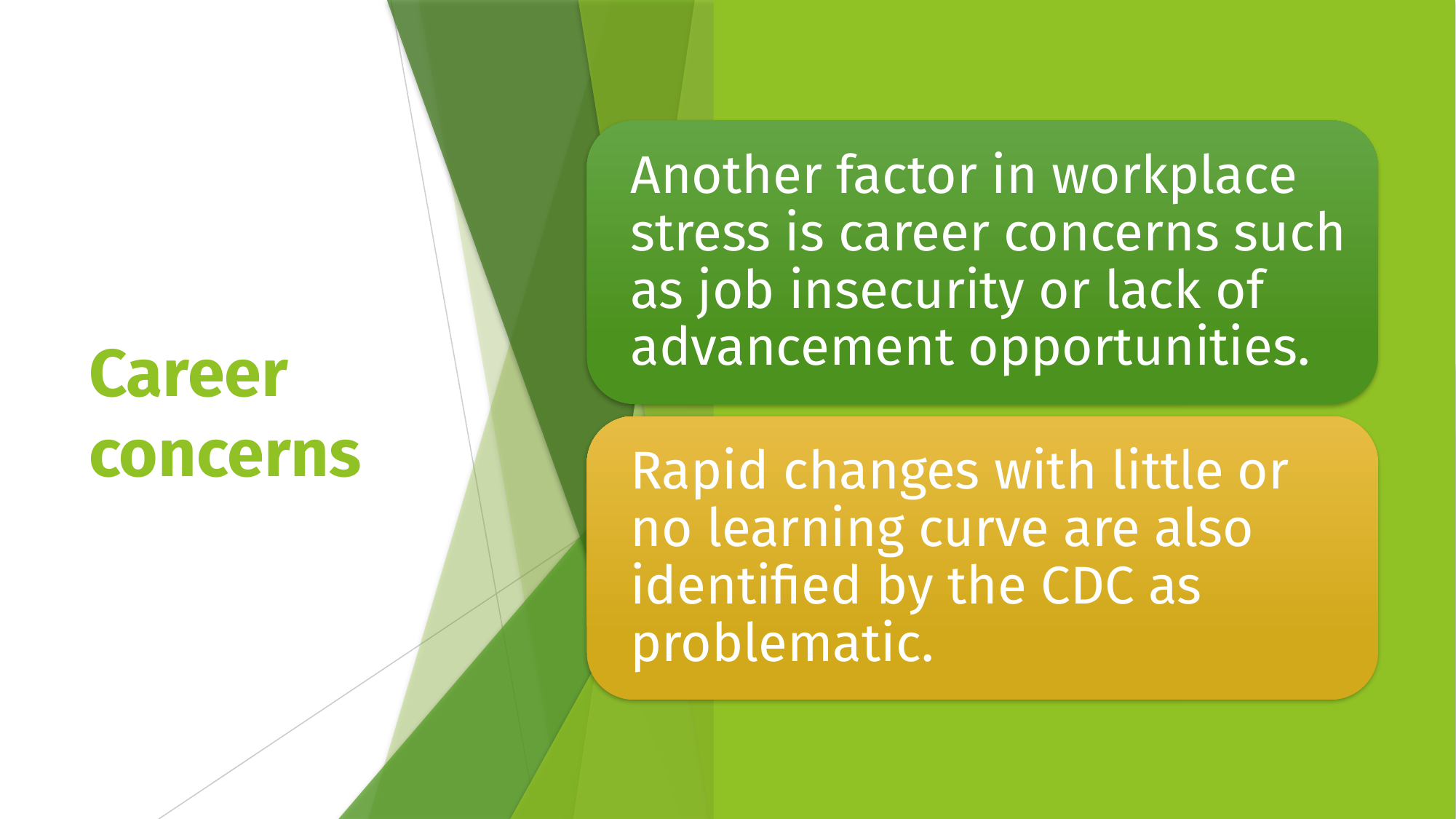

Another factor in workplace stress is career concerns such as job insecurity or lack of advancement opportunities.
Rapid changes with little or no learning curve are also identified by the CDC as problematic.
# Career concerns